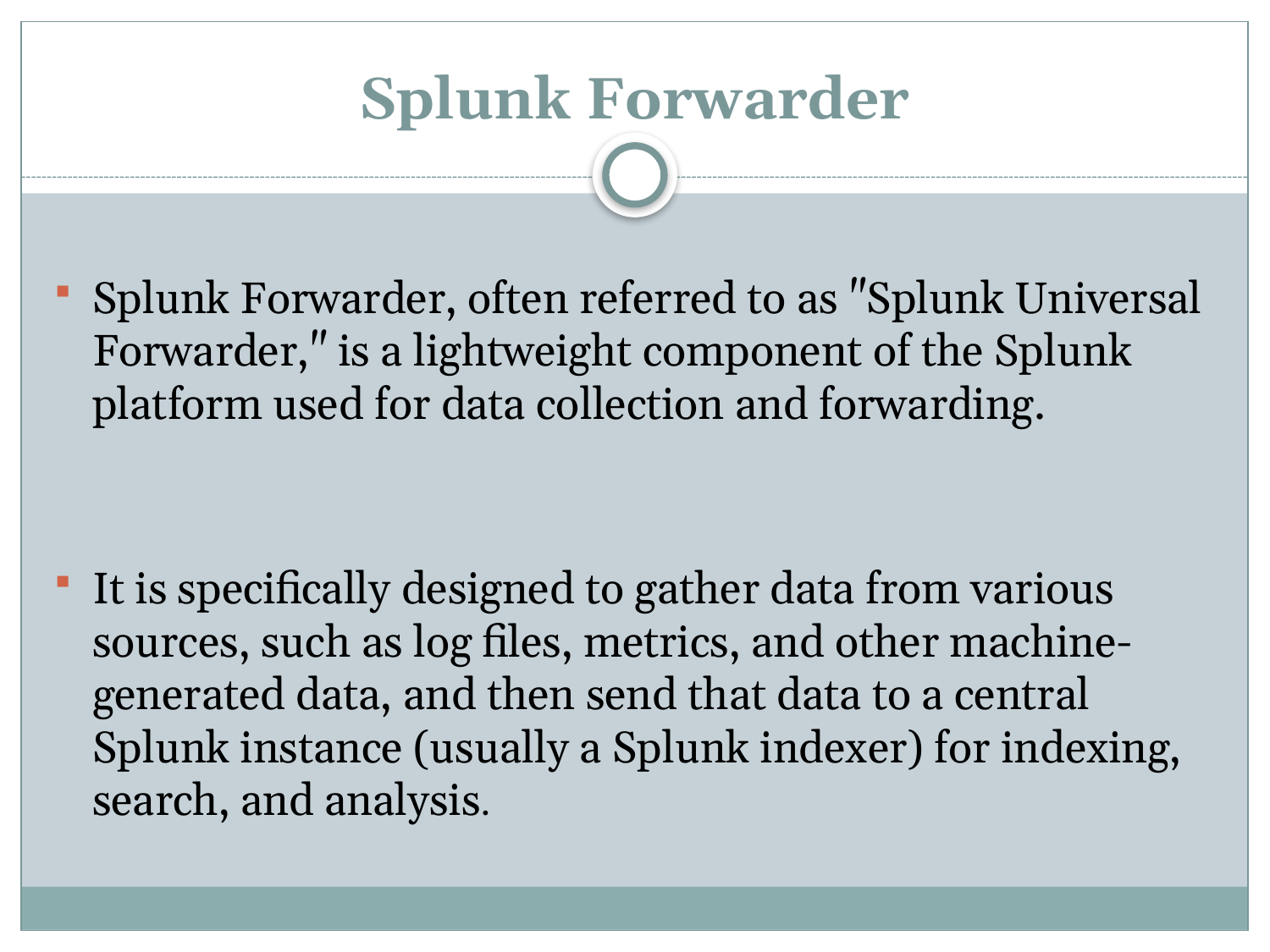

# Splunk Forwarder

Splunk Forwarder, often referred to as "Splunk Universal Forwarder," is a lightweight component of the Splunk platform used for data collection and forwarding.

It is specifically designed to gather data from various sources, such as log files, metrics, and other machine-generated data, and then send that data to a central Splunk instance (usually a Splunk indexer) for indexing, search, and analysis.